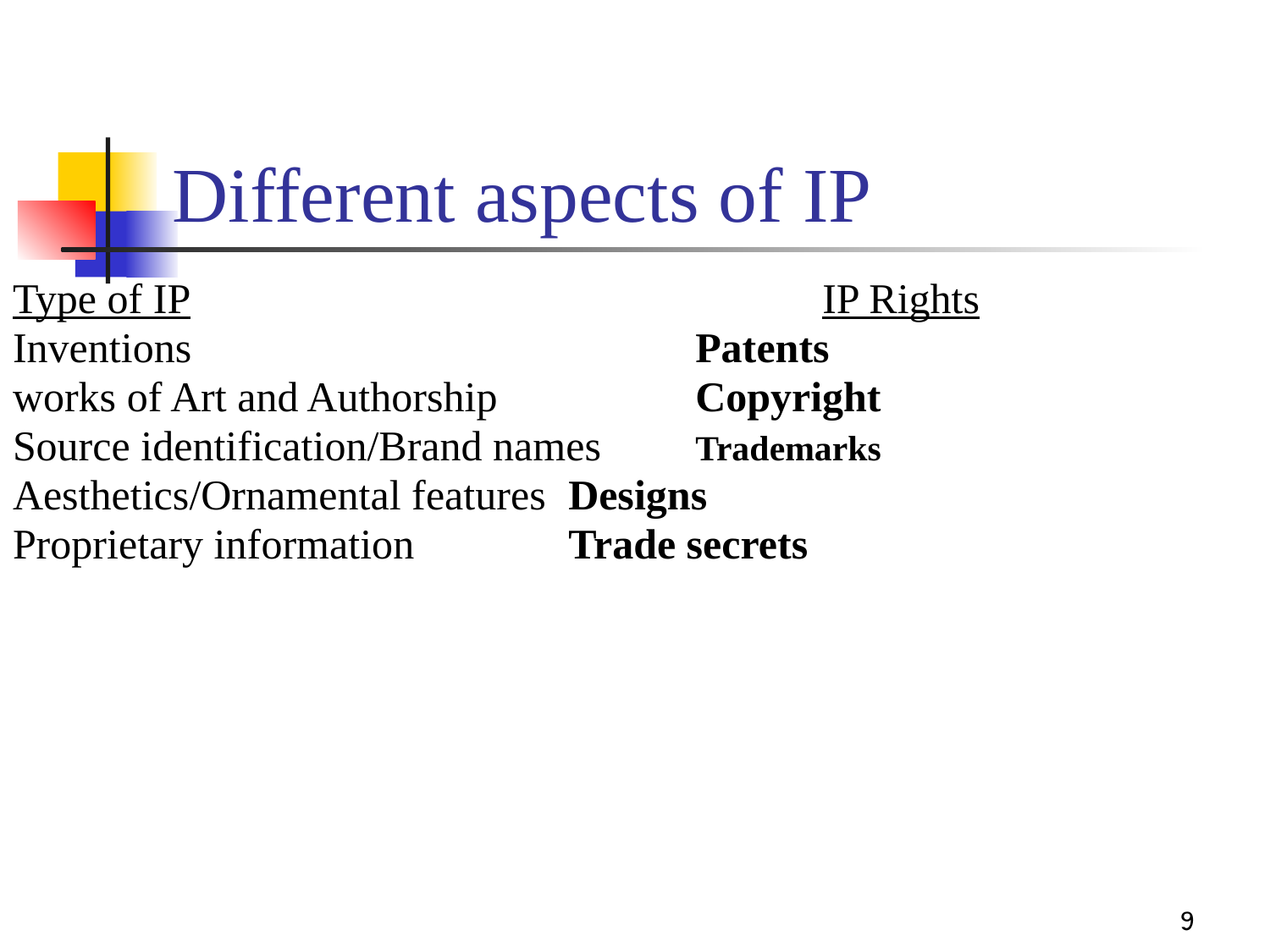

# Different aspects of IP
Type of IP					IP Rights
Inventions				Patents
works of Art and Authorship		Copyright
Source identification/Brand names	Trademarks
Aesthetics/Ornamental features	Designs
Proprietary information		Trade secrets

9